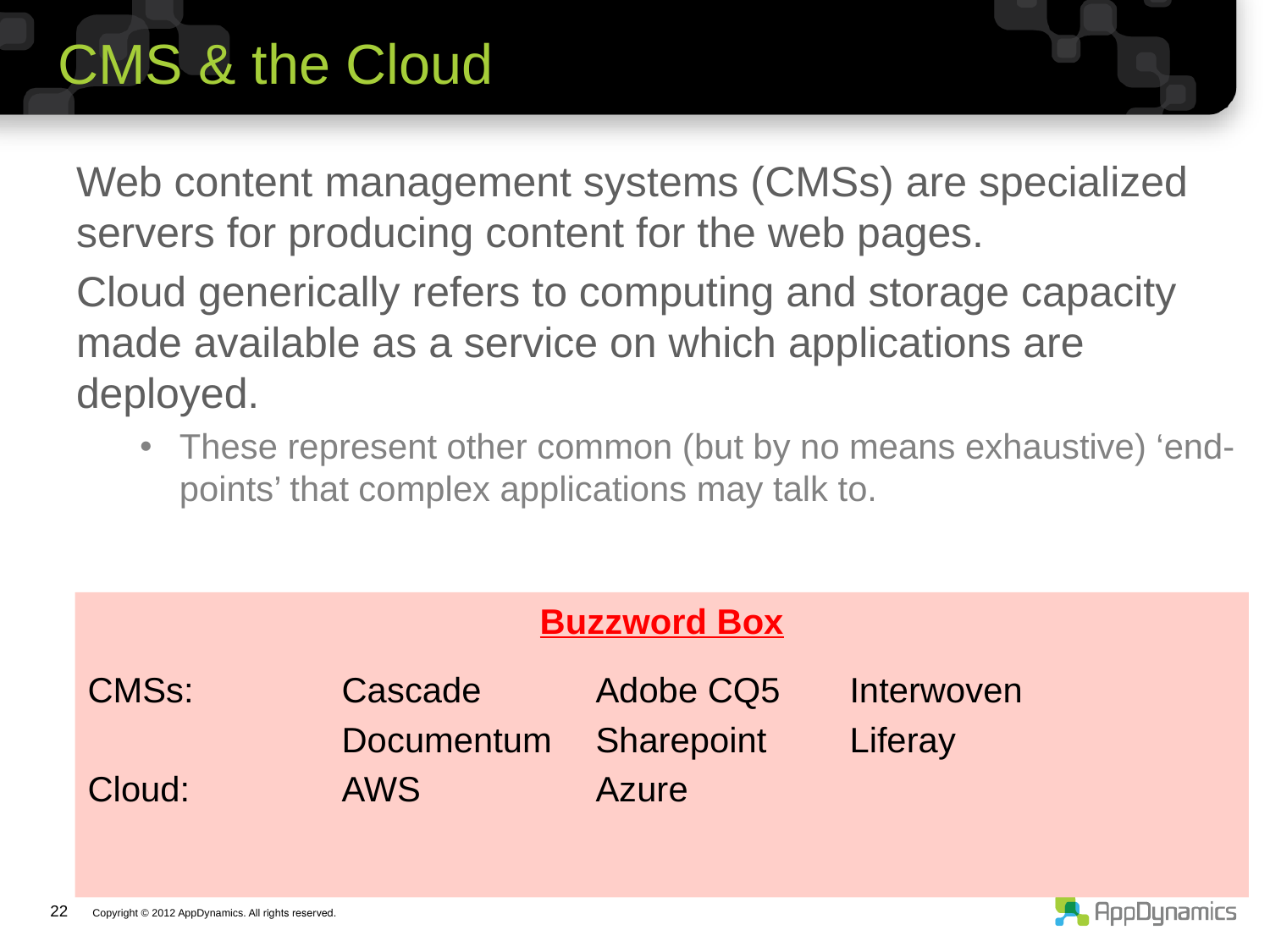

# CMS & the Cloud
Web content management systems (CMSs) are specialized servers for producing content for the web pages.
Cloud generically refers to computing and storage capacity made available as a service on which applications are deployed.
These represent other common (but by no means exhaustive) ‘end-points’ that complex applications may talk to.
Buzzword Box

CMSs:		Cascade	Adobe CQ5	Interwoven
		Documentum	Sharepoint	Liferay
Cloud:		AWS		Azure
22      Copyright © 2012 AppDynamics. All rights reserved.